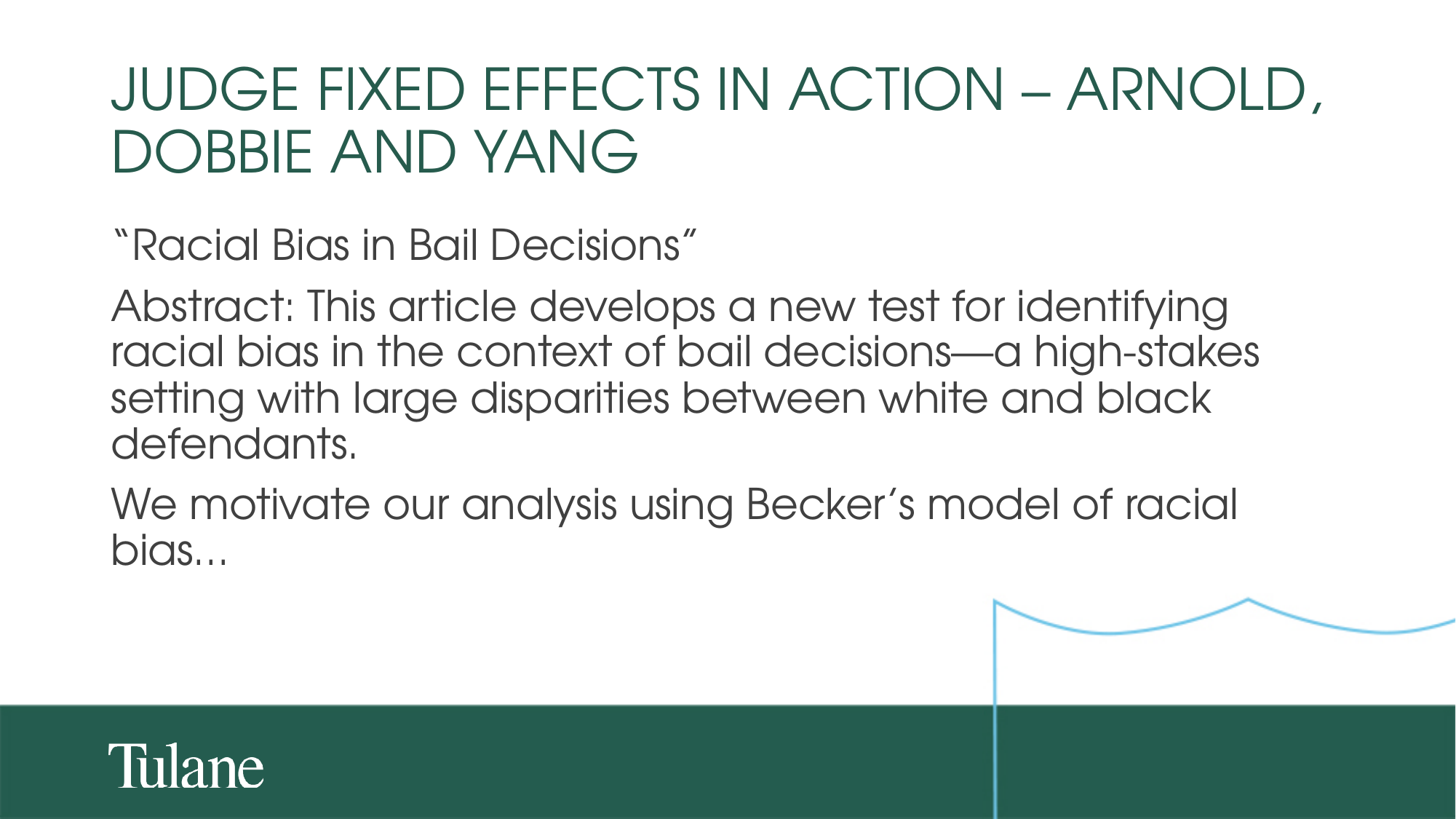

# Judge fixed effects in action – Arnold, dobbie and yang
“Racial Bias in Bail Decisions”
Abstract: This article develops a new test for identifying racial bias in the context of bail decisions—a high-stakes setting with large disparities between white and black defendants.
We motivate our analysis using Becker’s model of racial bias…